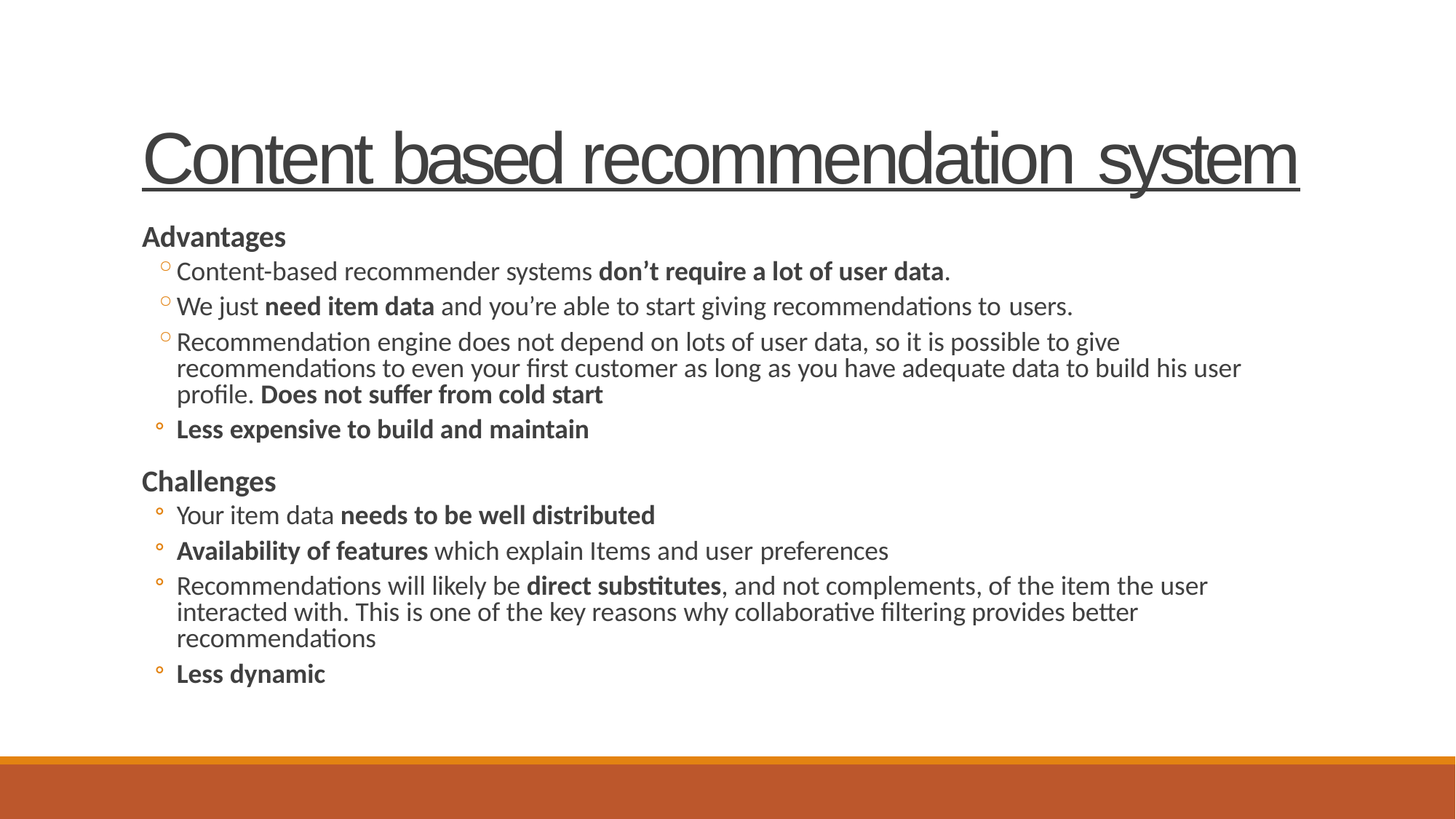

# Content based recommendation system
Advantages
Content-based recommender systems don’t require a lot of user data.
We just need item data and you’re able to start giving recommendations to users.
Recommendation engine does not depend on lots of user data, so it is possible to give  recommendations to even your first customer as long as you have adequate data to build his user  profile. Does not suffer from cold start
Less expensive to build and maintain
Challenges
Your item data needs to be well distributed
Availability of features which explain Items and user preferences
Recommendations will likely be direct substitutes, and not complements, of the item the user  interacted with. This is one of the key reasons why collaborative filtering provides better  recommendations
Less dynamic